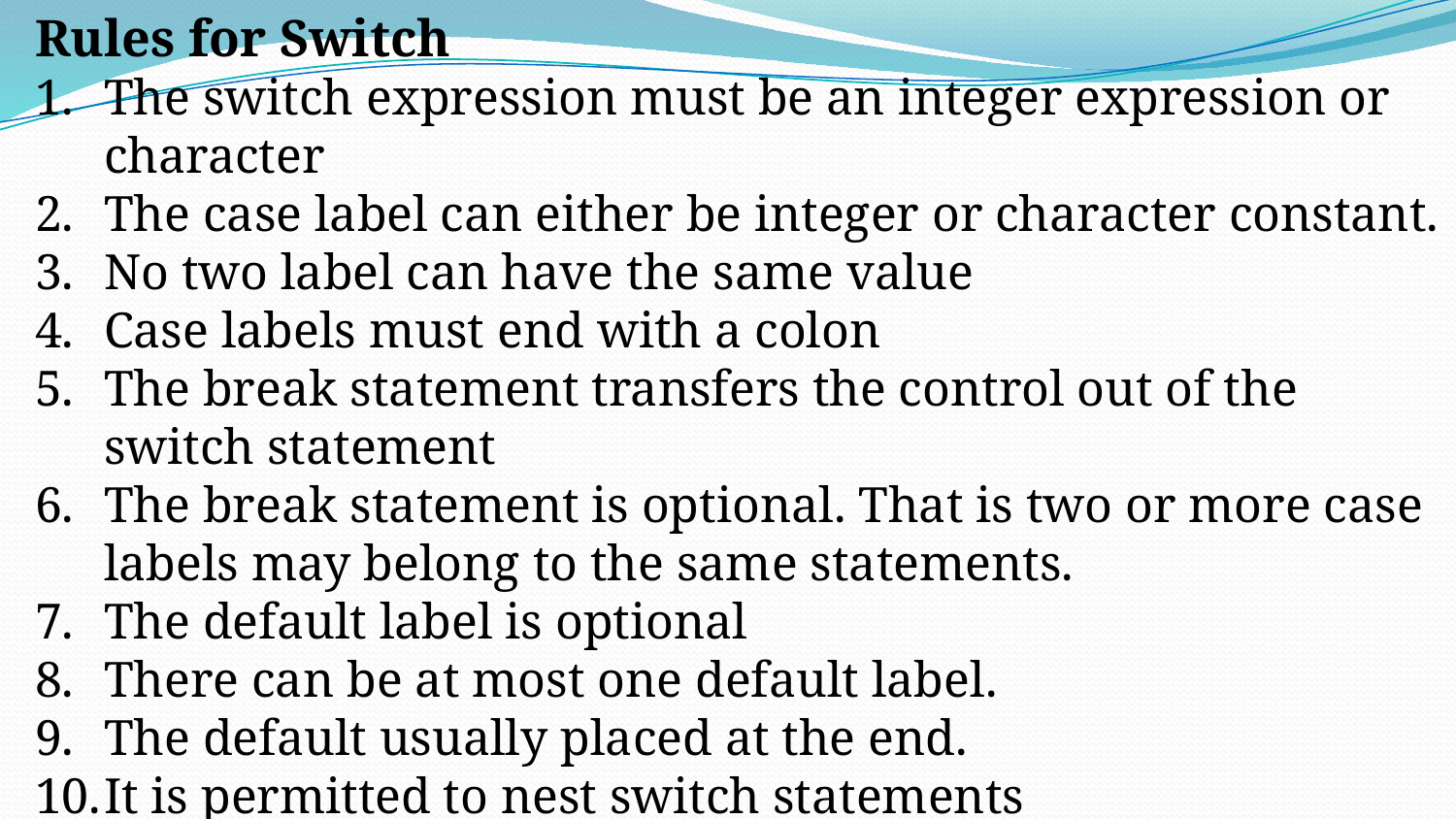

Rules for Switch
The switch expression must be an integer expression or character
The case label can either be integer or character constant.
No two label can have the same value
Case labels must end with a colon
The break statement transfers the control out of the switch statement
The break statement is optional. That is two or more case labels may belong to the same statements.
The default label is optional
There can be at most one default label.
The default usually placed at the end.
It is permitted to nest switch statements